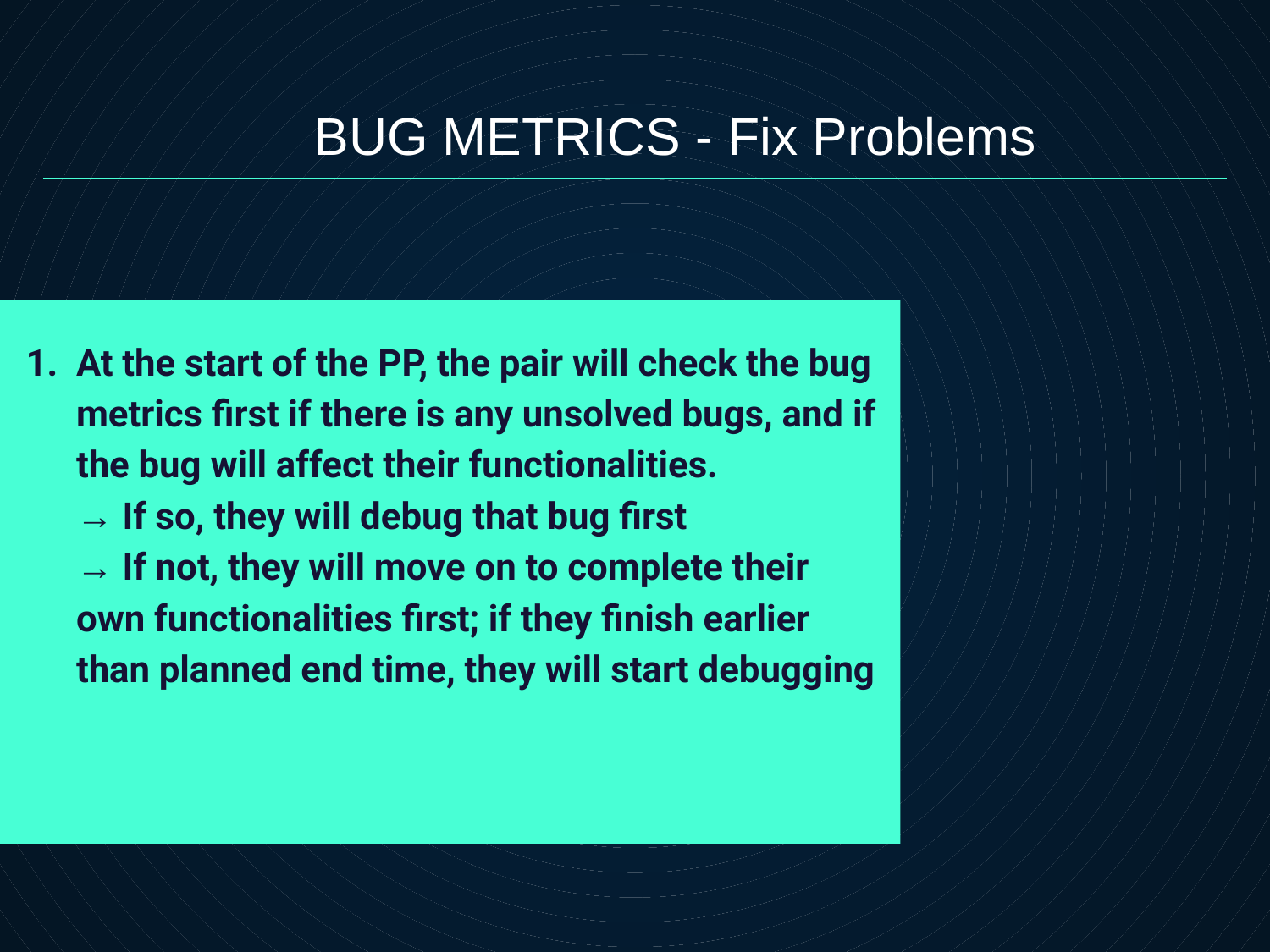

# BUG METRICS - Fix Problems
At the start of the PP, the pair will check the bug metrics first if there is any unsolved bugs, and if the bug will affect their functionalities.
→ If so, they will debug that bug first
→ If not, they will move on to complete their own functionalities first; if they finish earlier than planned end time, they will start debugging